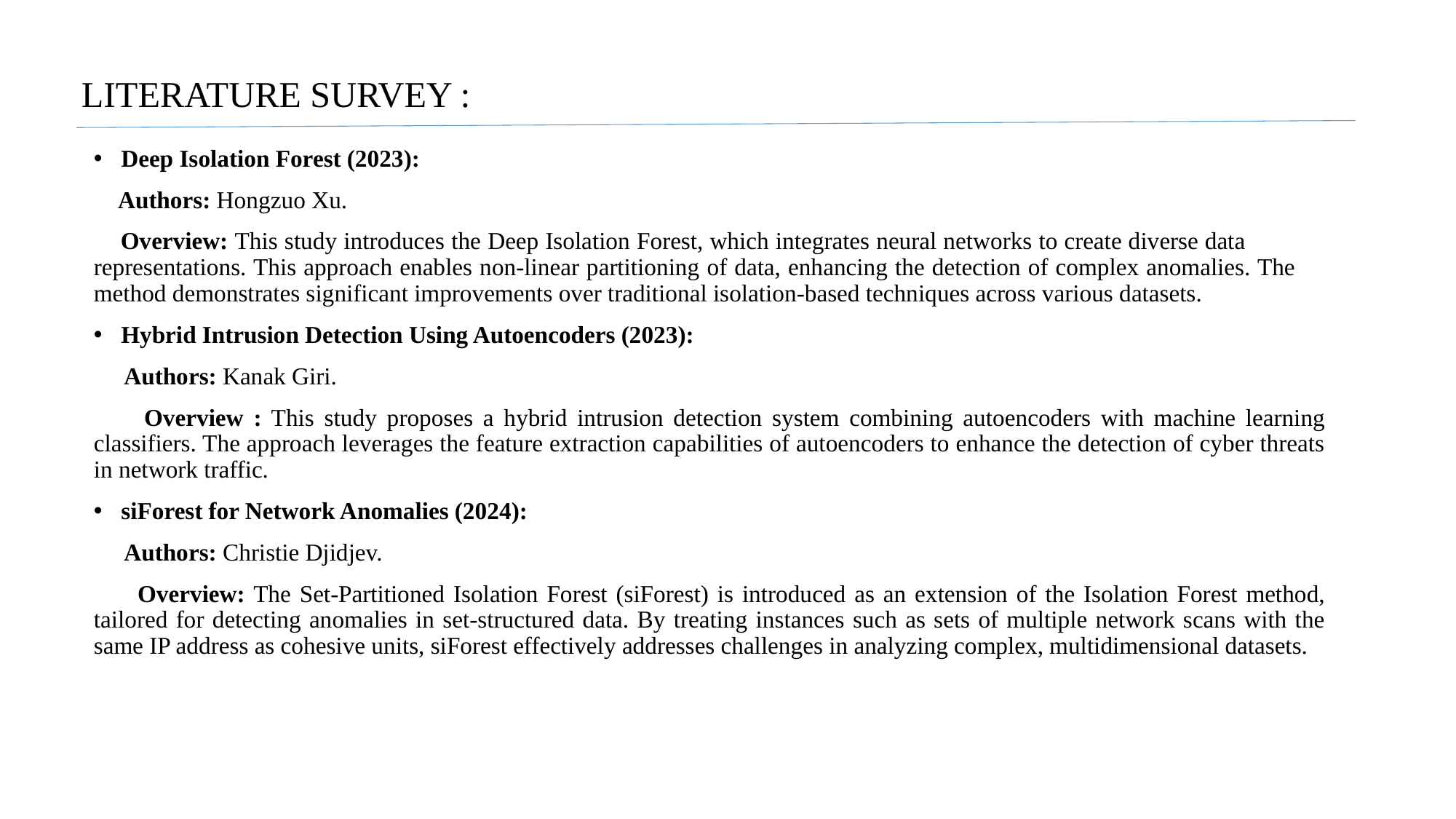

# LITERATURE SURVEY :
Deep Isolation Forest (2023):
    Authors: Hongzuo Xu.
    Overview: This study introduces the Deep Isolation Forest, which integrates neural networks to create diverse data             representations. This approach enables non-linear partitioning of data, enhancing the detection of complex anomalies. The     method demonstrates significant improvements over traditional isolation-based techniques across various datasets.
Hybrid Intrusion Detection Using Autoencoders (2023):
     Authors: Kanak Giri.
     Overview : This study proposes a hybrid intrusion detection system combining autoencoders with machine learning classifiers. The approach leverages the feature extraction capabilities of autoencoders to enhance the detection of cyber threats in network traffic.
siForest for Network Anomalies (2024):
     Authors: Christie Djidjev.
     Overview: The Set-Partitioned Isolation Forest (siForest) is introduced as an extension of the Isolation Forest method, tailored for detecting anomalies in set-structured data. By treating instances such as sets of multiple network scans with the same IP address as cohesive units, siForest effectively addresses challenges in analyzing complex, multidimensional datasets.